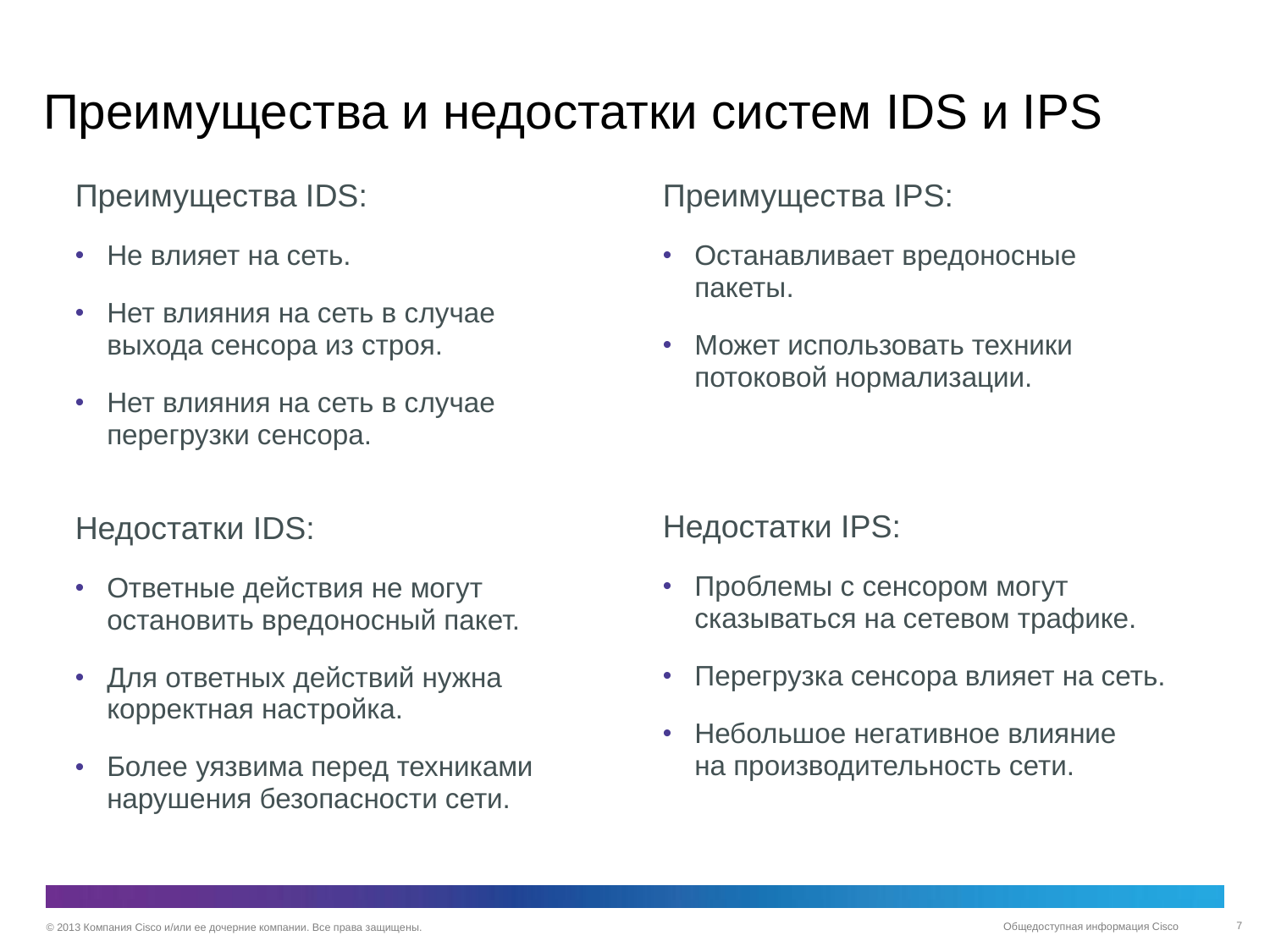

# Преимущества и недостатки систем IDS и IPS
Преимущества IDS:
Не влияет на сеть.
Нет влияния на сеть в случае выхода сенсора из строя.
Нет влияния на сеть в случае перегрузки сенсора.
Преимущества IPS:
Останавливает вредоносные пакеты.
Может использовать техники потоковой нормализации.
Недостатки IPS:
Проблемы с сенсором могут сказываться на сетевом трафике.
Перегрузка сенсора влияет на сеть.
Небольшое негативное влияние на производительность сети.
Недостатки IDS:
Ответные действия не могут остановить вредоносный пакет.
Для ответных действий нужна корректная настройка.
Более уязвима перед техниками нарушения безопасности сети.